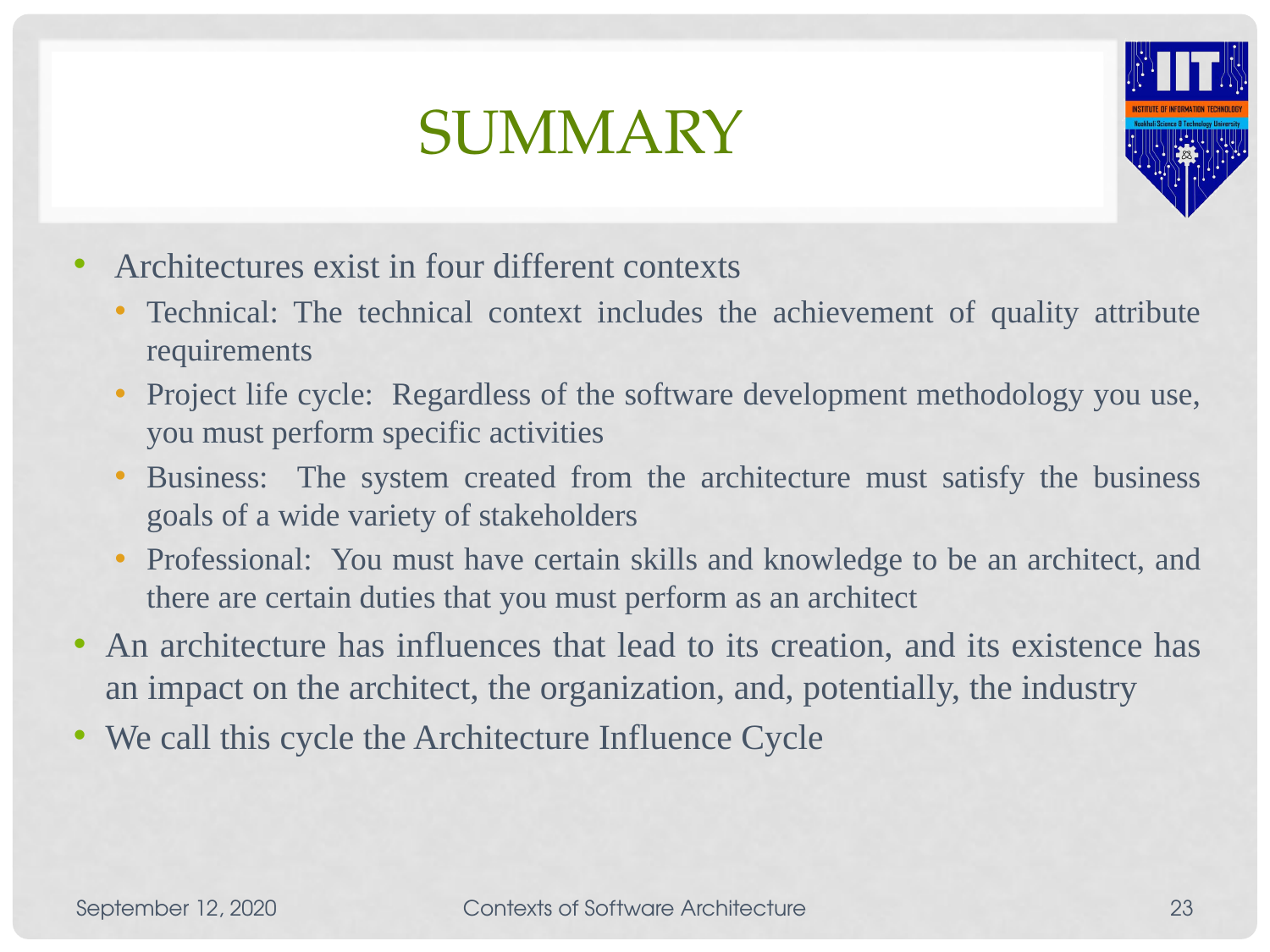

# Summary
 Architectures exist in four different contexts
Technical: The technical context includes the achievement of quality attribute requirements
Project life cycle:  Regardless of the software development methodology you use, you must perform specific activities
Business:  The system created from the architecture must satisfy the business goals of a wide variety of stakeholders
Professional:  You must have certain skills and knowledge to be an architect, and there are certain duties that you must perform as an architect
An architecture has influences that lead to its creation, and its existence has an impact on the architect, the organization, and, potentially, the industry
We call this cycle the Architecture Influence Cycle
September 12, 2020
Contexts of Software Architecture
23